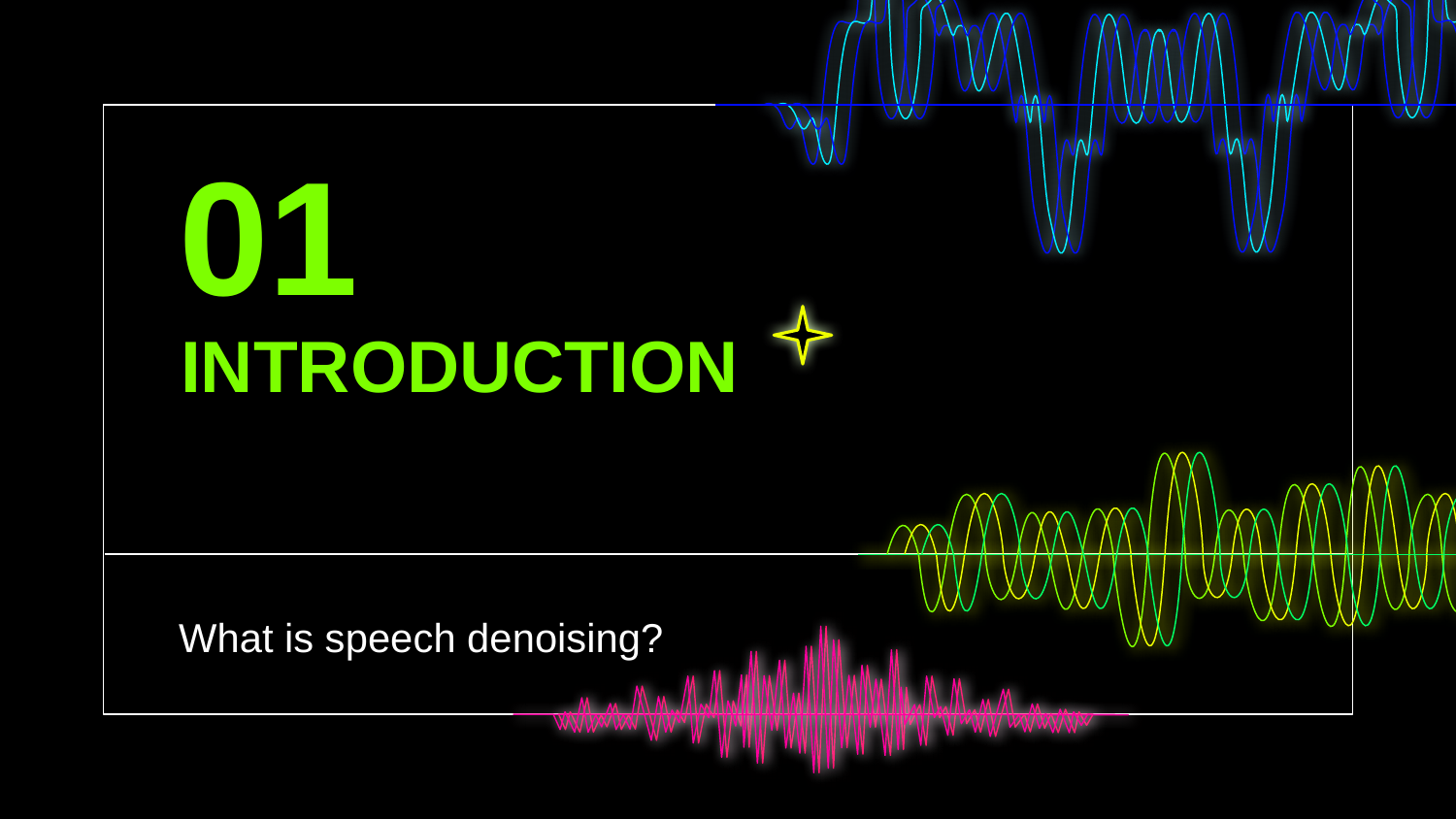

01
# INTRODUCTION

What is speech denoising?